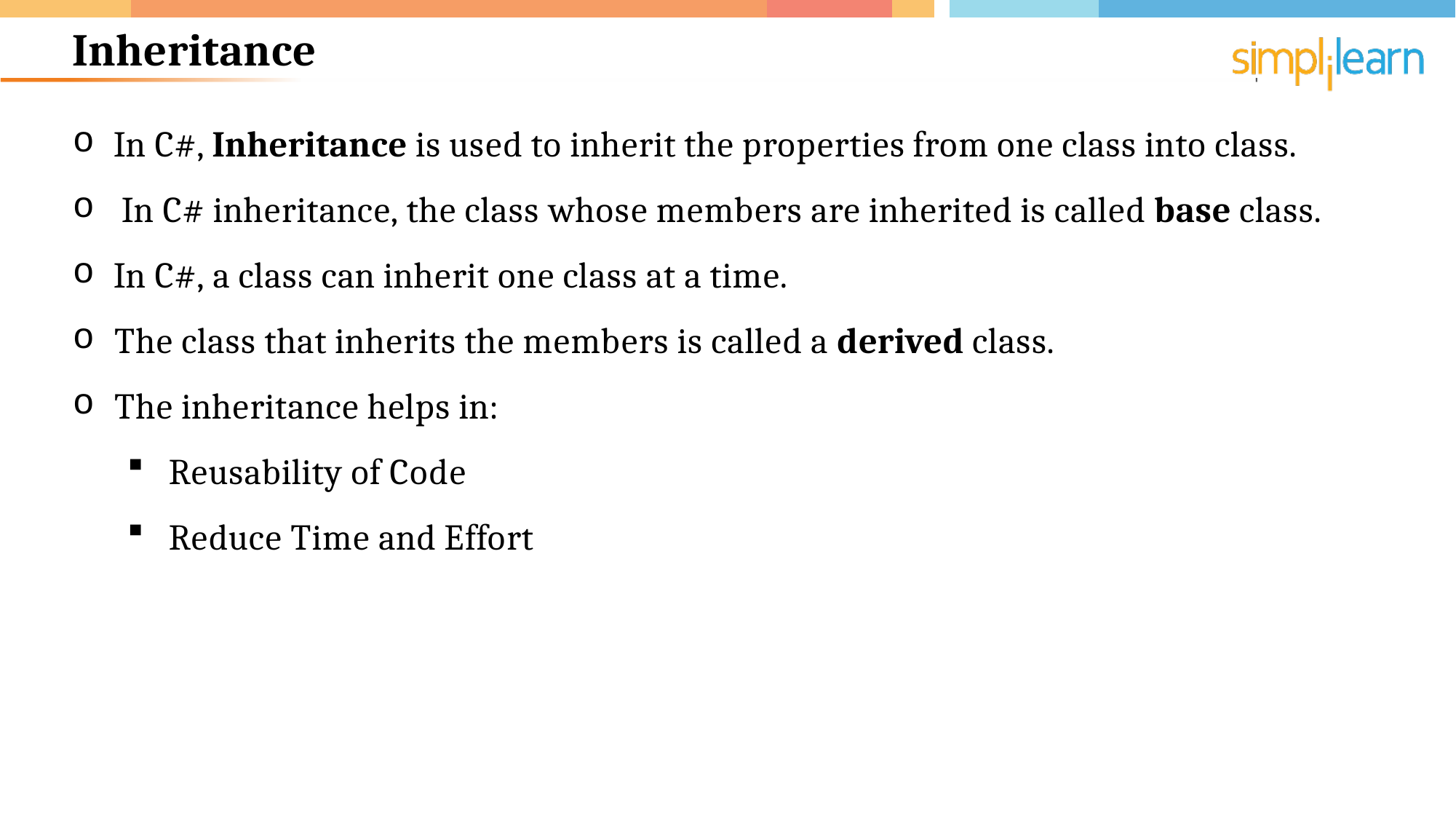

# Inheritance
In C#, Inheritance is used to inherit the properties from one class into class.
 In C# inheritance, the class whose members are inherited is called base class.
In C#, a class can inherit one class at a time.
The class that inherits the members is called a derived class.
The inheritance helps in:
Reusability of Code
Reduce Time and Effort